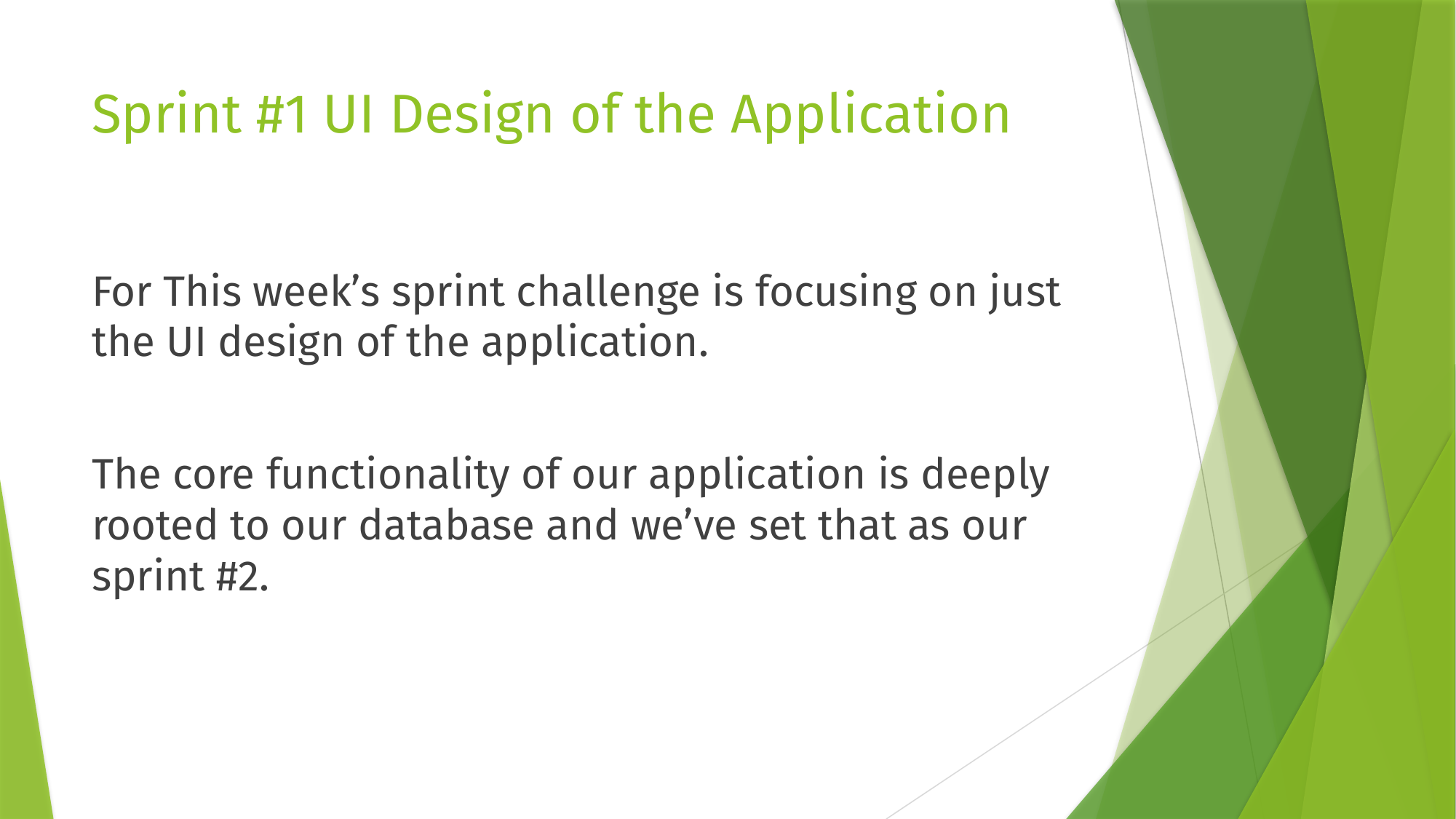

# Sprint #1 UI Design of the Application
For This week’s sprint challenge is focusing on just the UI design of the application.

The core functionality of our application is deeply rooted to our database and we’ve set that as our sprint #2.